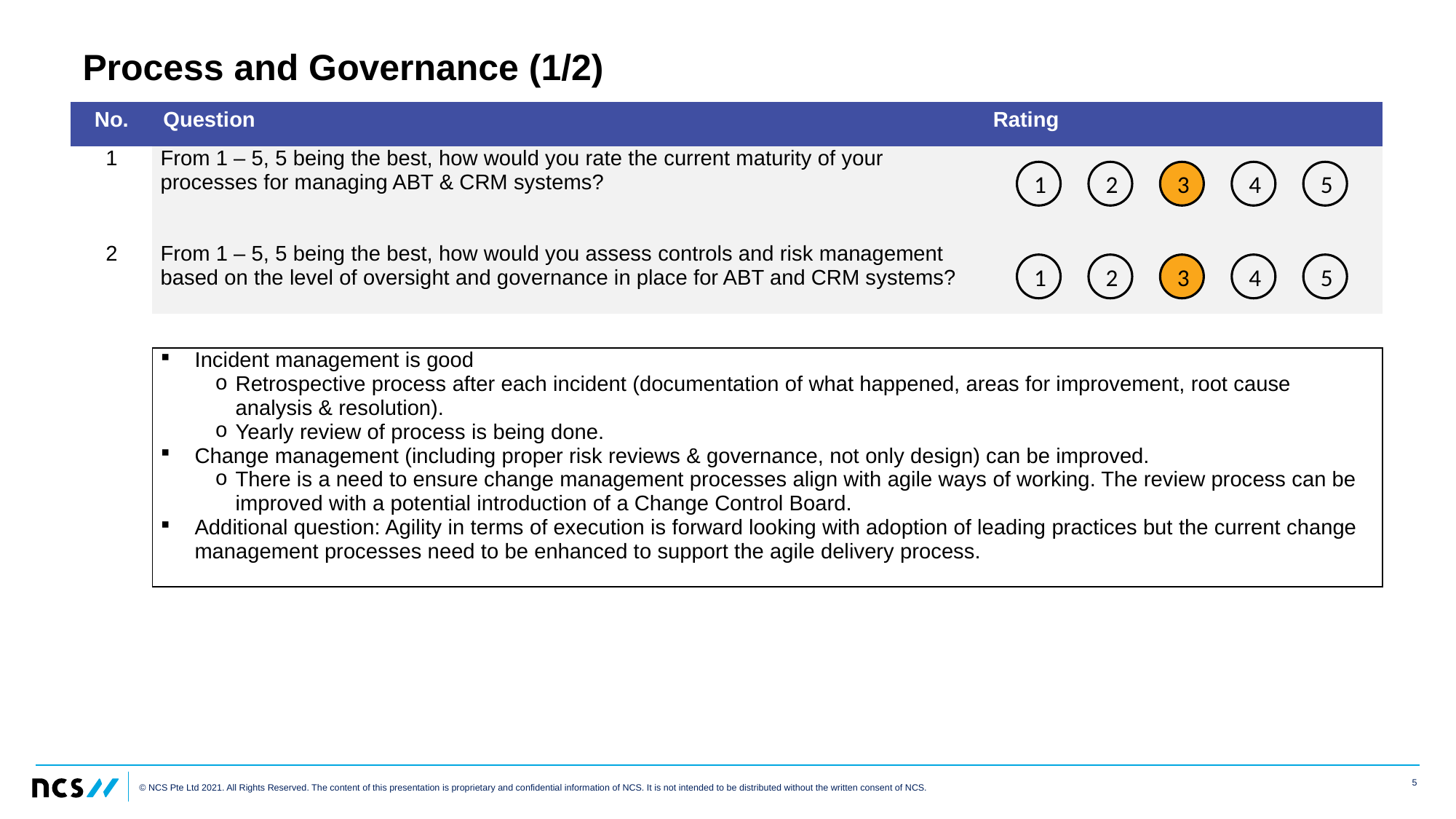

# Process and Governance (1/2)
| No. | Question | Rating |
| --- | --- | --- |
| 1 2 | From 1 – 5, 5 being the best, how would you rate the current maturity of your processes for managing ABT & CRM systems? From 1 – 5, 5 being the best, how would you assess controls and risk management based on the level of oversight and governance in place for ABT and CRM systems? |  |
|  |  |  |
|  | Incident management is good Retrospective process after each incident (documentation of what happened, areas for improvement, root cause analysis & resolution). Yearly review of process is being done. Change management (including proper risk reviews & governance, not only design) can be improved. There is a need to ensure change management processes align with agile ways of working. The review process can be improved with a potential introduction of a Change Control Board. Additional question: Agility in terms of execution is forward looking with adoption of leading practices but the current change management processes need to be enhanced to support the agile delivery process. |  |
|  |  |  |
1
2
3
4
5
1
2
3
4
5